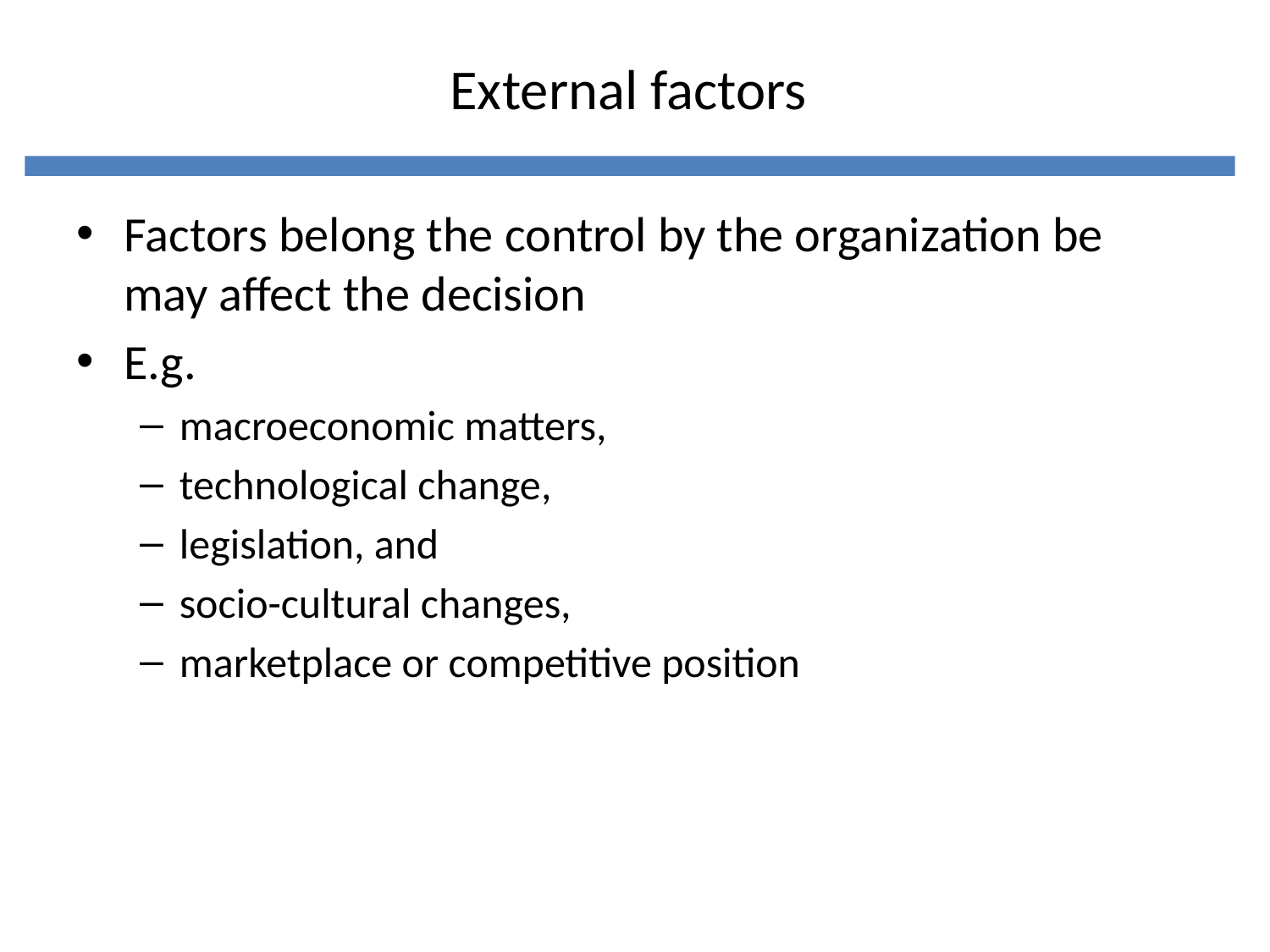

# External factors
Factors belong the control by the organization be may affect the decision
E.g.
macroeconomic matters,
technological change,
legislation, and
socio-cultural changes,
marketplace or competitive position